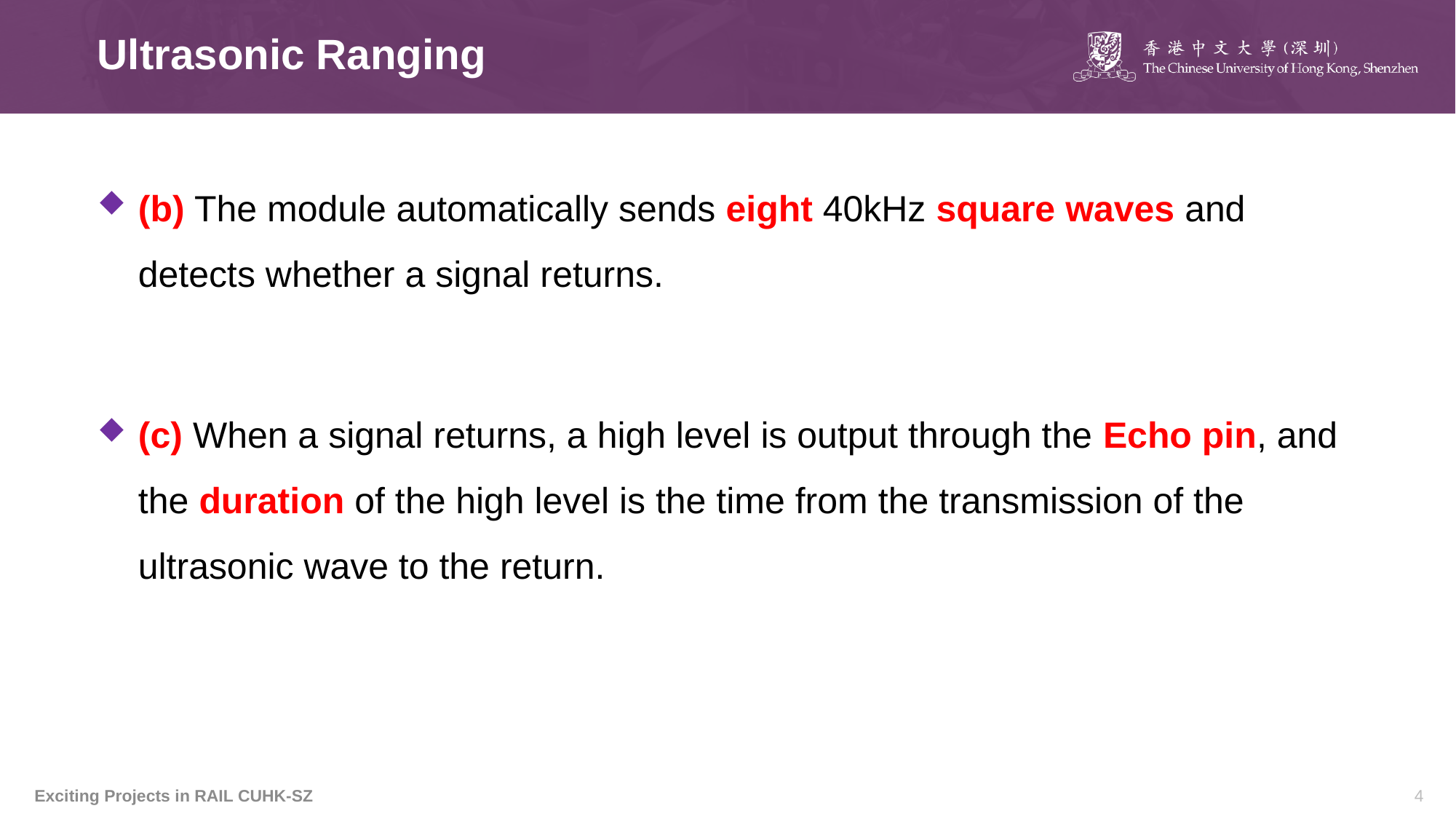

# Ultrasonic Ranging
(b) The module automatically sends eight 40kHz square waves and detects whether a signal returns.

(c) When a signal returns, a high level is output through the Echo pin, and the duration of the high level is the time from the transmission of the ultrasonic wave to the return.
Exciting Projects in RAIL CUHK-SZ
4